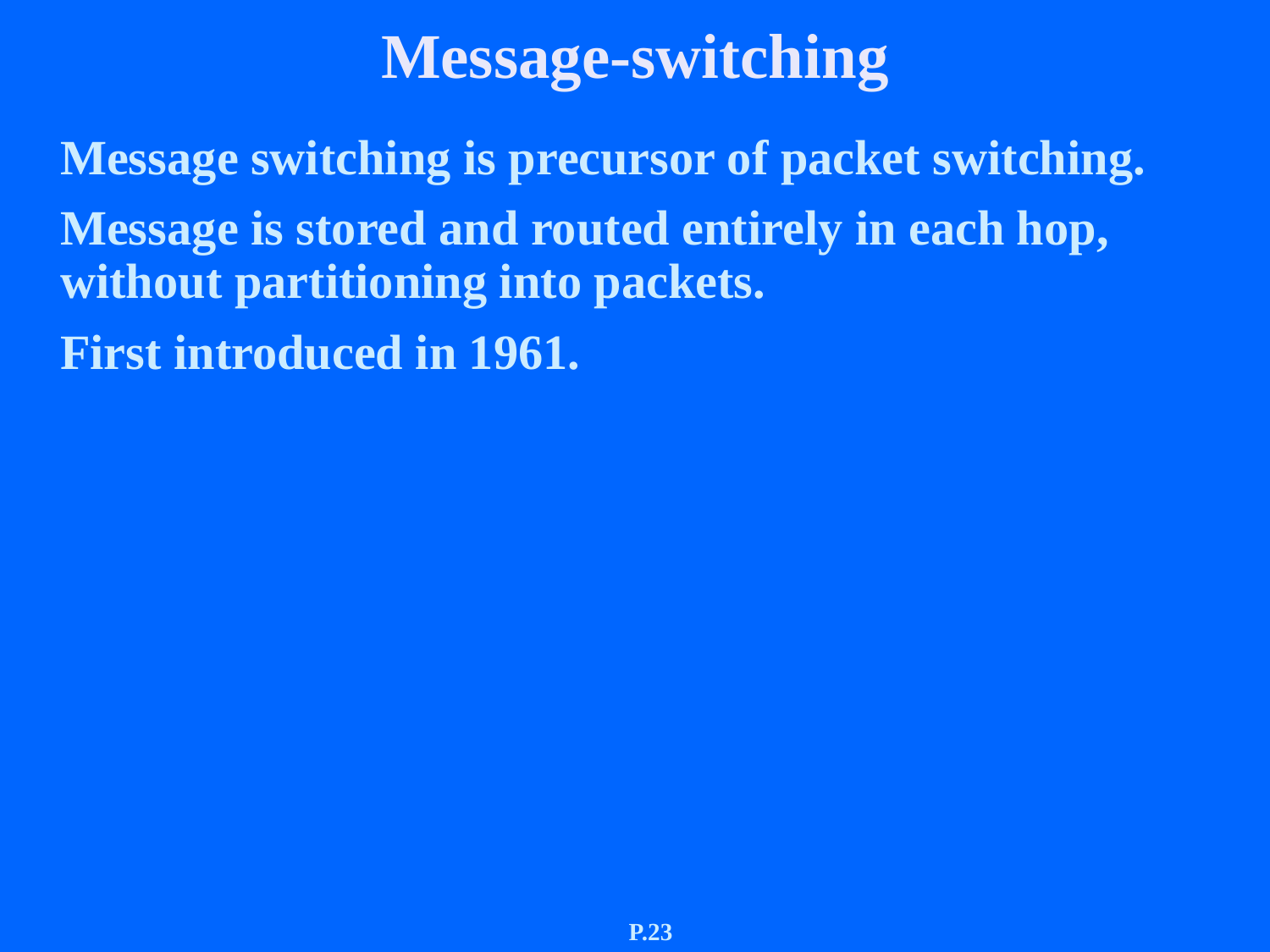

Message-switching
Message switching is precursor of packet switching.
Message is stored and routed entirely in each hop, without partitioning into packets.
First introduced in 1961.

P.23